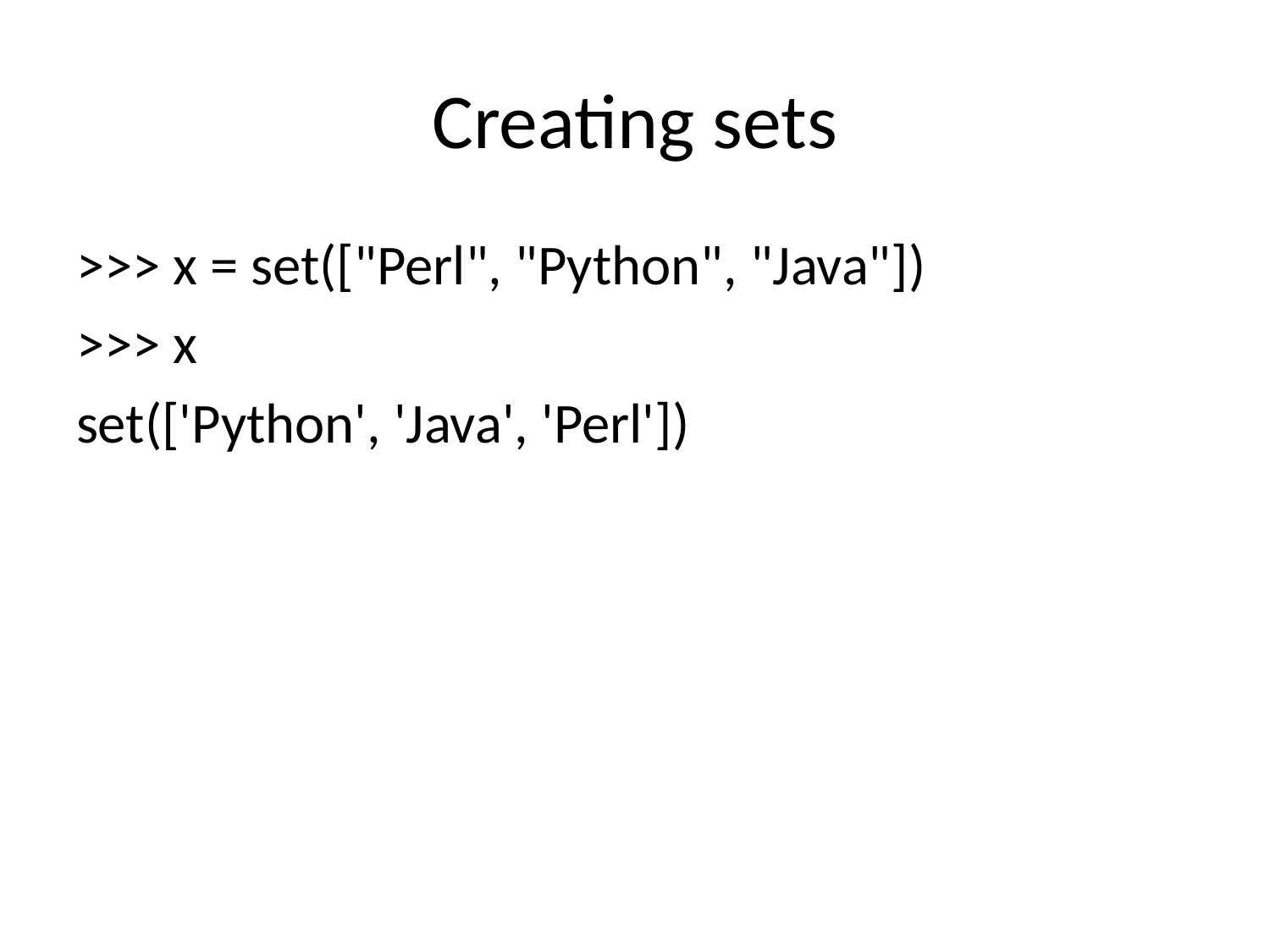

# Creating sets
>>> x = set(["Perl", "Python", "Java"])
>>> x
set(['Python', 'Java', 'Perl'])